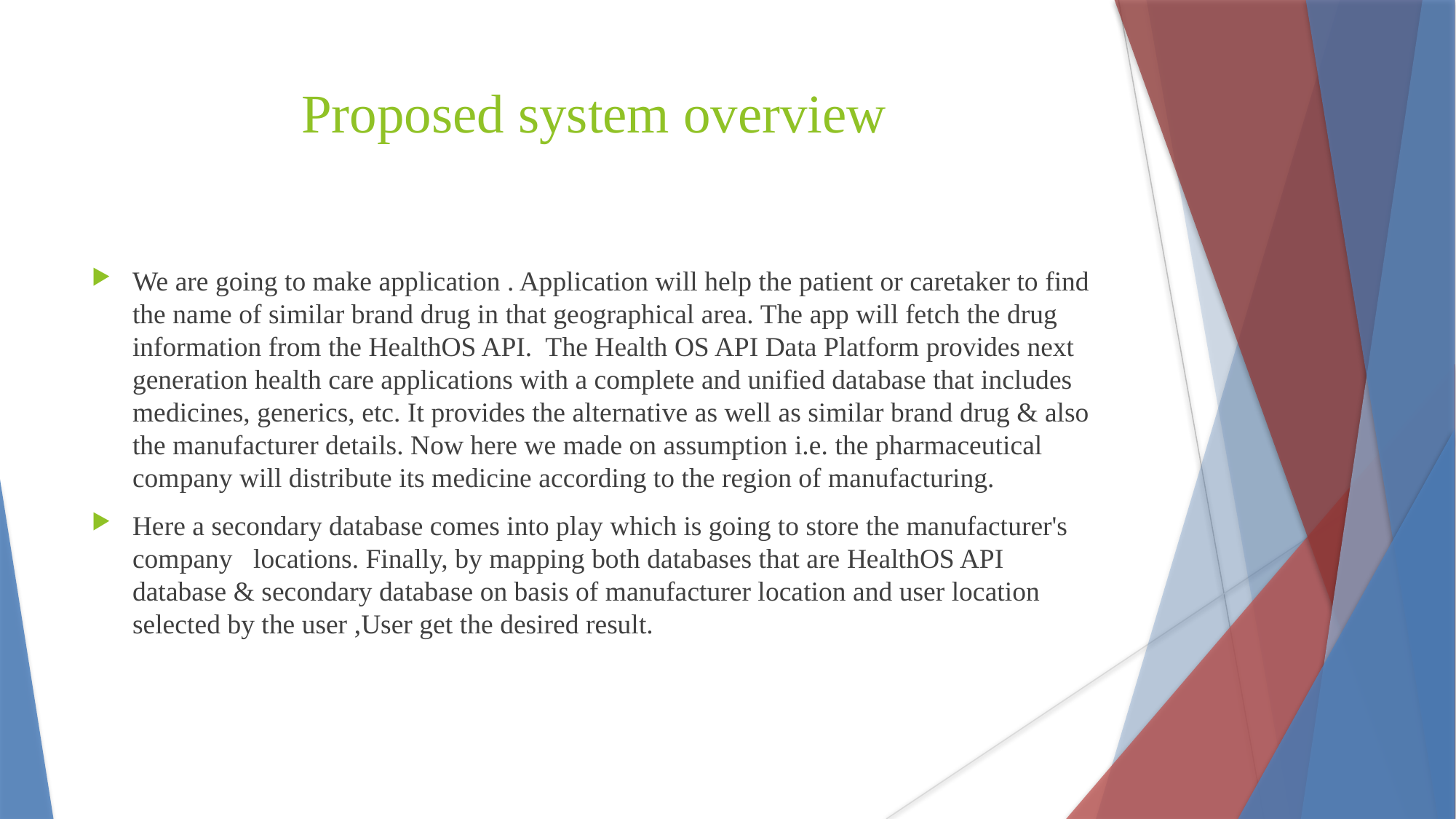

Proposed system overview
We are going to make application . Application will help the patient or caretaker to find the name of similar brand drug in that geographical area. The app will fetch the drug information from the HealthOS API.  The Health OS API Data Platform provides next generation health care applications with a complete and unified database that includes medicines, generics, etc. It provides the alternative as well as similar brand drug & also the manufacturer details. Now here we made on assumption i.e. the pharmaceutical company will distribute its medicine according to the region of manufacturing.
Here a secondary database comes into play which is going to store the manufacturer's company   locations. Finally, by mapping both databases that are HealthOS API database & secondary database on basis of manufacturer location and user location selected by the user ,User get the desired result.